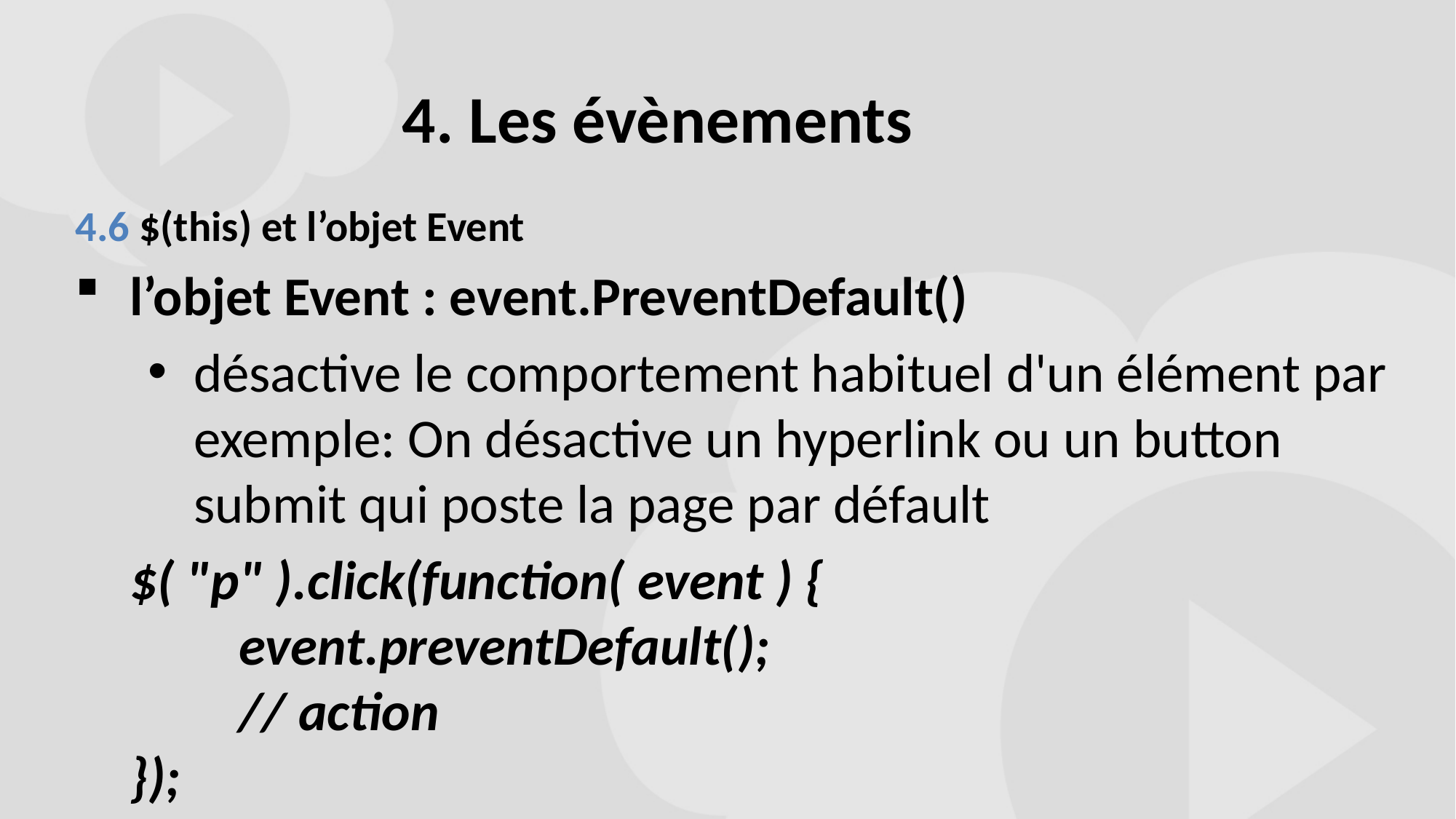

# 4. Les évènements
4.6 $(this) et l’objet Event
l’objet Event : event.PreventDefault()
désactive le comportement habituel d'un élément par exemple: On désactive un hyperlink ou un button submit qui poste la page par défault
$( "p" ).click(function( event ) {
	event.preventDefault();
	// action
});